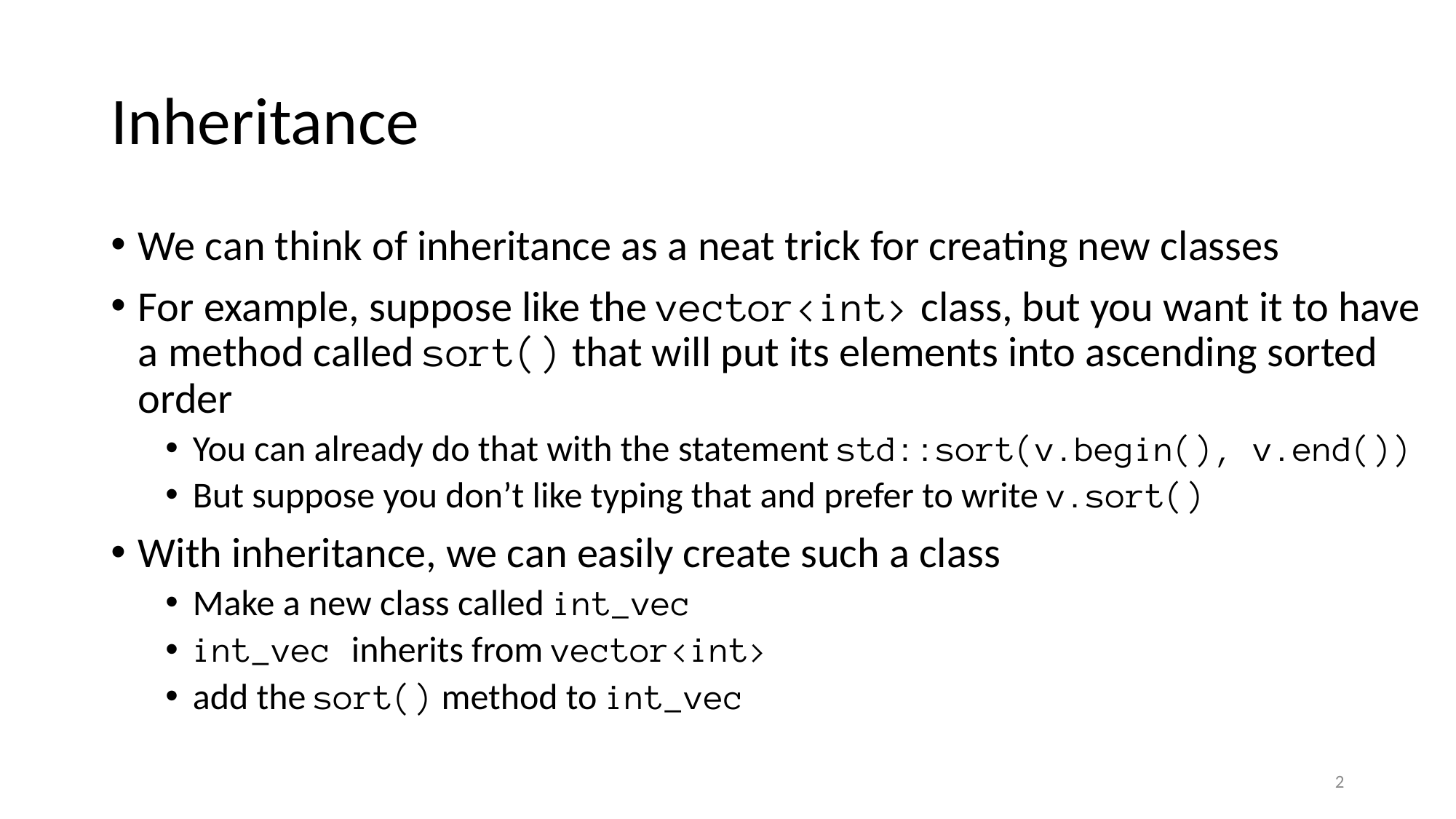

# Inheritance
We can think of inheritance as a neat trick for creating new classes
For example, suppose like the vector<int> class, but you want it to have a method called sort() that will put its elements into ascending sorted order
You can already do that with the statement std::sort(v.begin(), v.end())
But suppose you don’t like typing that and prefer to write v.sort()
With inheritance, we can easily create such a class
Make a new class called int_vec
int_vec inherits from vector<int>
add the sort() method to int_vec

2